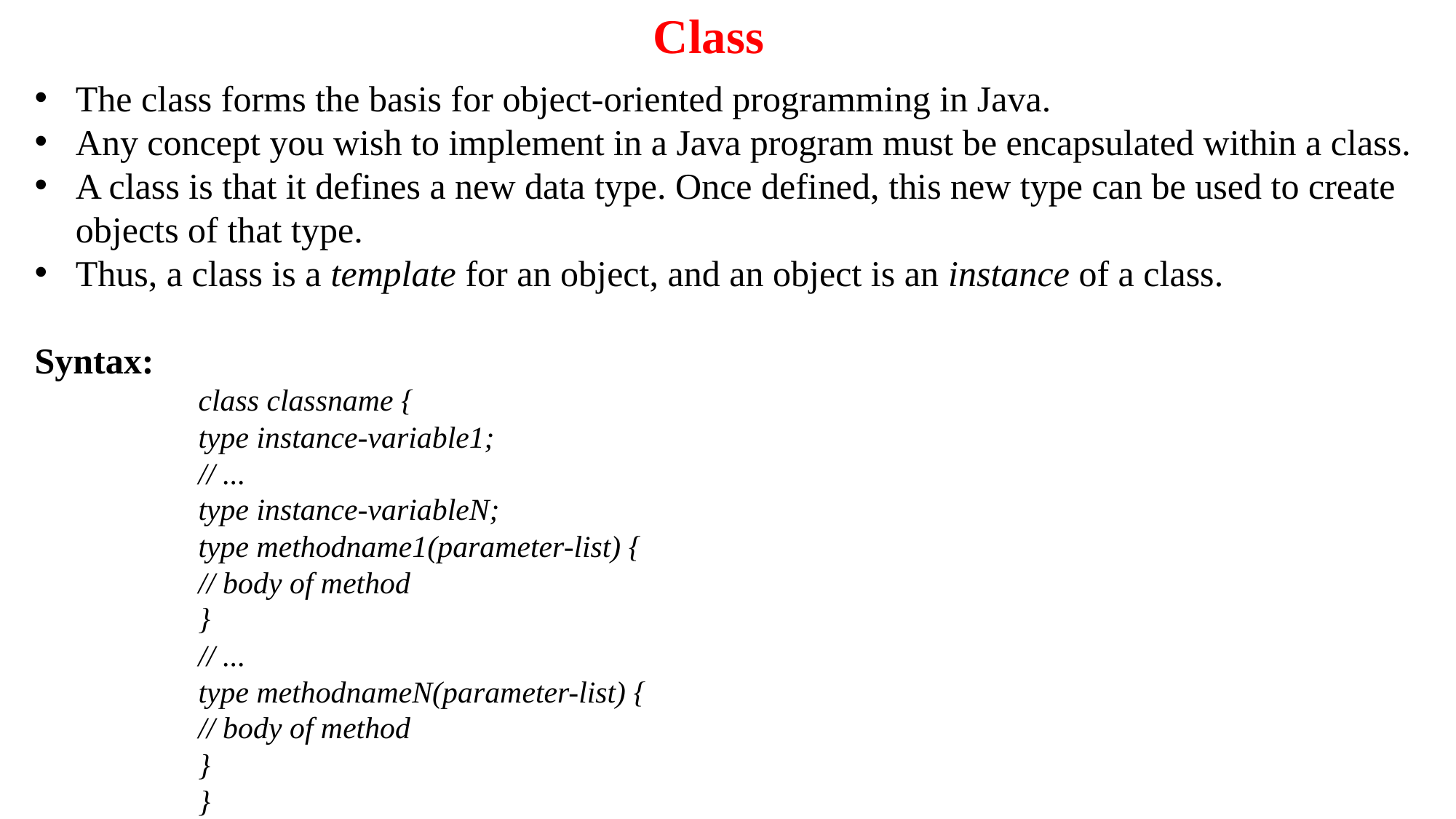

Class
The class forms the basis for object-oriented programming in Java.
Any concept you wish to implement in a Java program must be encapsulated within a class.
A class is that it defines a new data type. Once defined, this new type can be used to create objects of that type.
Thus, a class is a template for an object, and an object is an instance of a class.

Syntax:
class classname {
type instance-variable1;
// ...
type instance-variableN;
type methodname1(parameter-list) {
// body of method
}
// ...
type methodnameN(parameter-list) {
// body of method
}
}